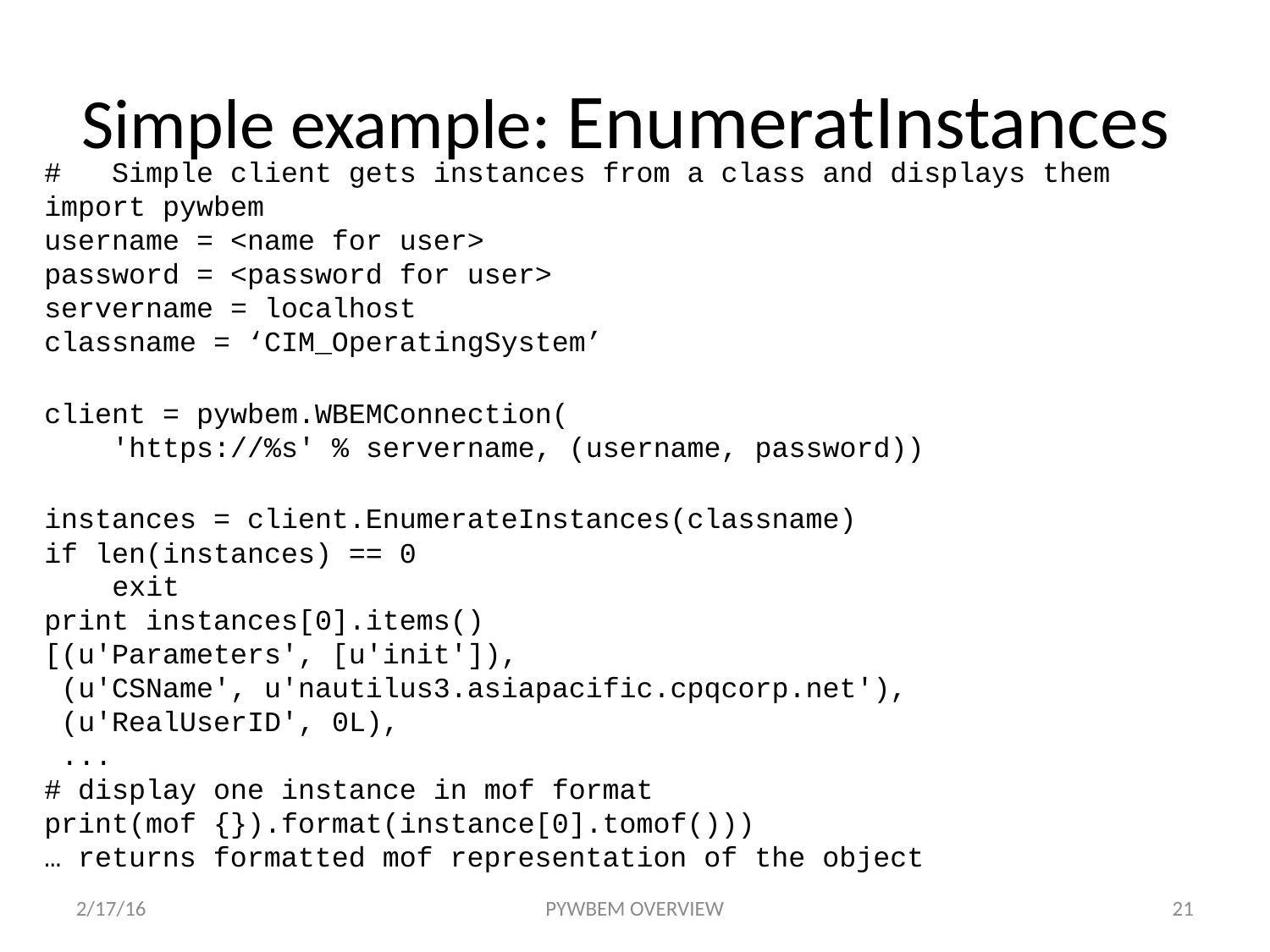

Simple example: EnumeratInstances
#   Simple client gets instances from a class and displays them
import pywbem
username = <name for user>
password = <password for user>
servername = localhost
classname = ‘CIM_OperatingSystem’

client = pywbem.WBEMConnection(
    'https://%s' % servername, (username, password))

instances = client.EnumerateInstances(classname)
if len(instances) == 0
    exit
print instances[0].items()
[(u'Parameters', [u'init']),
 (u'CSName', u'nautilus3.asiapacific.cpqcorp.net'),
 (u'RealUserID', 0L),
 ...
# display one instance in mof format
print(mof {}).format(instance[0].tomof()))
… returns formatted mof representation of the object

2/17/16
PYWBEM OVERVIEW
21